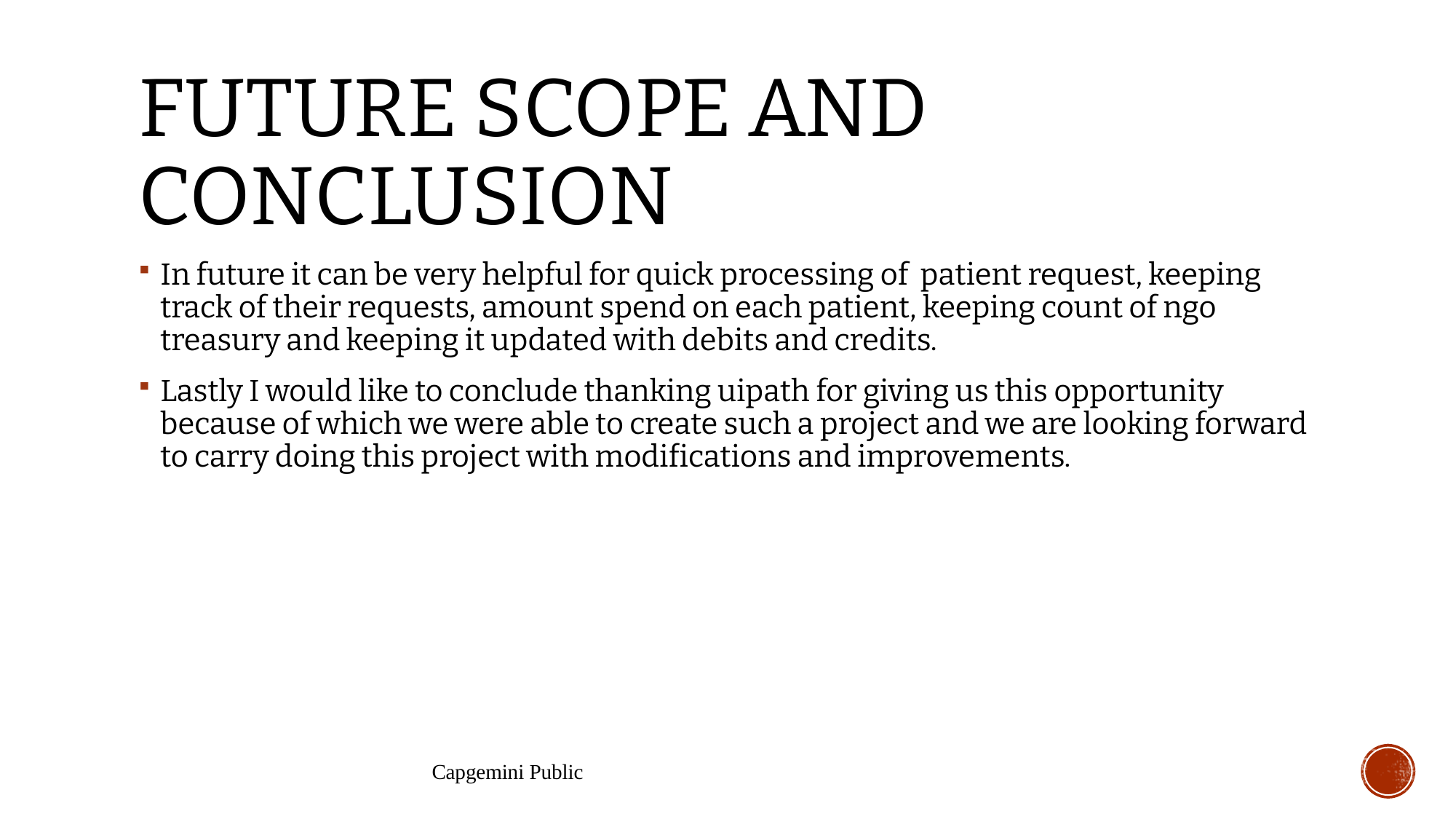

# Future Scope and conclusion
In future it can be very helpful for quick processing of  patient request, keeping track of their requests, amount spend on each patient, keeping count of ngo treasury and keeping it updated with debits and credits.
Lastly I would like to conclude thanking uipath for giving us this opportunity because of which we were able to create such a project and we are looking forward to carry doing this project with modifications and improvements.
Capgemini Public